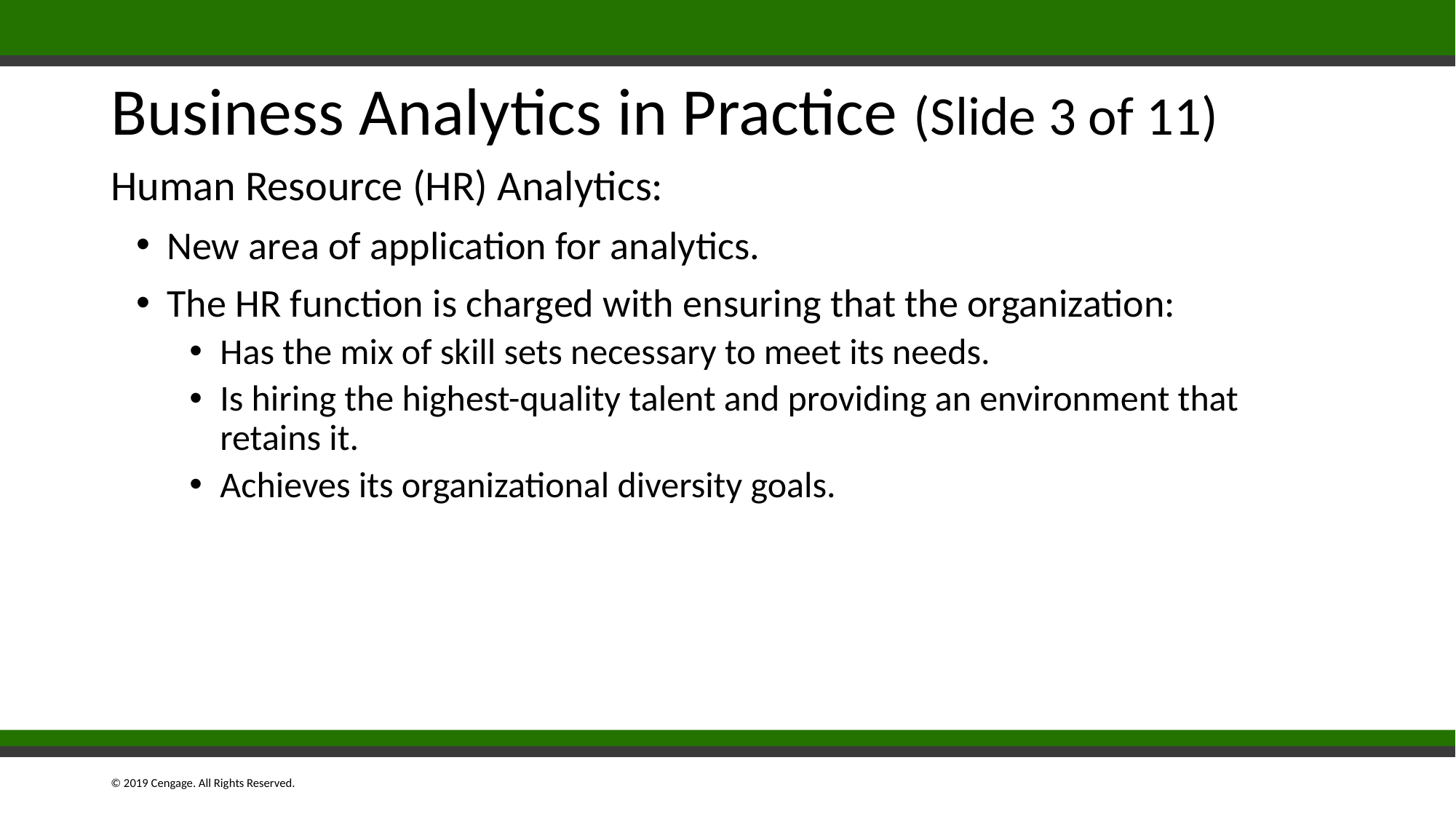

# Business Analytics in Practice (Slide 3 of 11)
Human Resource (HR) Analytics:
New area of application for analytics.
The HR function is charged with ensuring that the organization:
Has the mix of skill sets necessary to meet its needs.
Is hiring the highest-quality talent and providing an environment that retains it.
Achieves its organizational diversity goals.